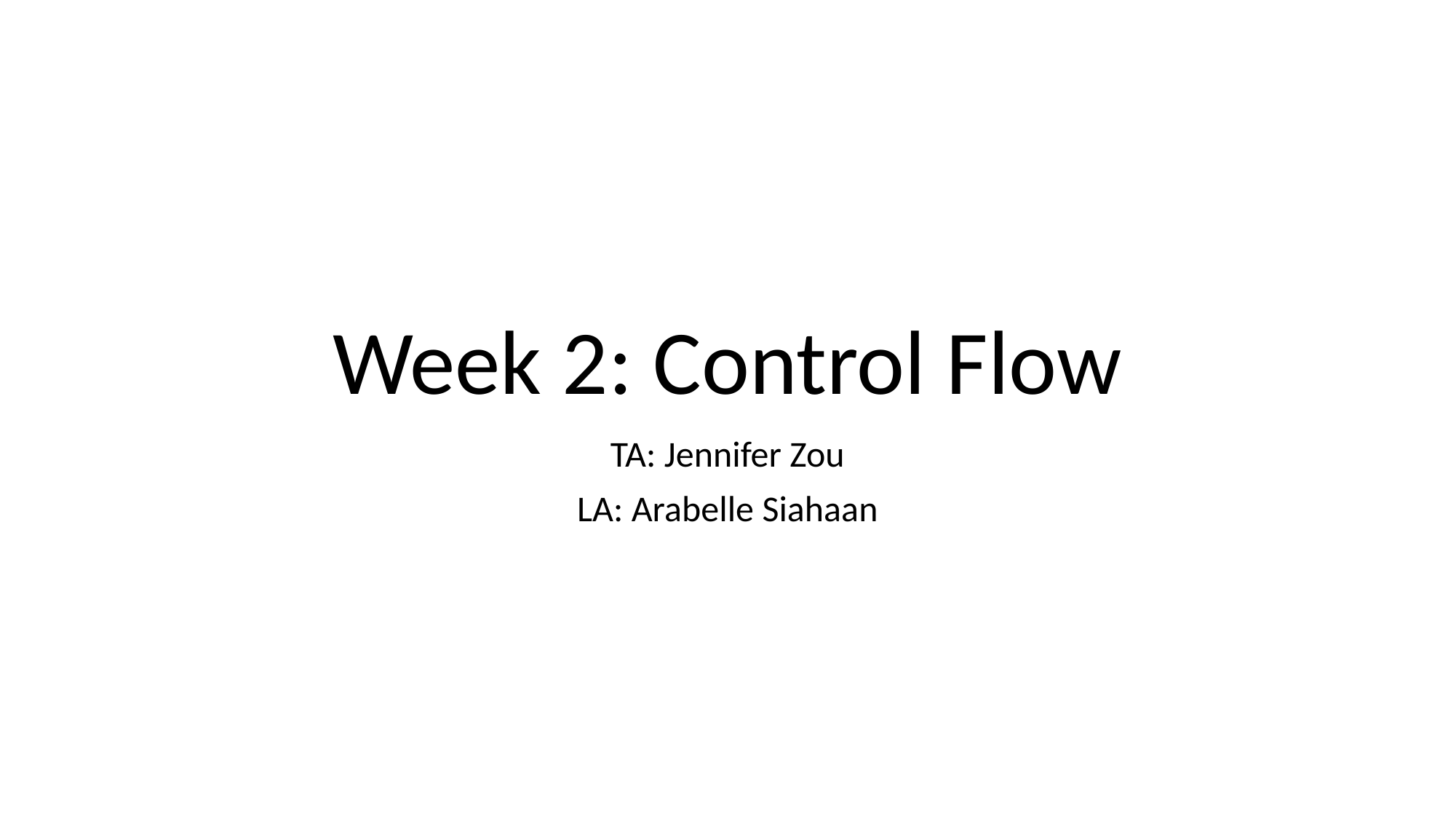

# Week 2: Control Flow
TA: Jennifer Zou
LA: Arabelle Siahaan